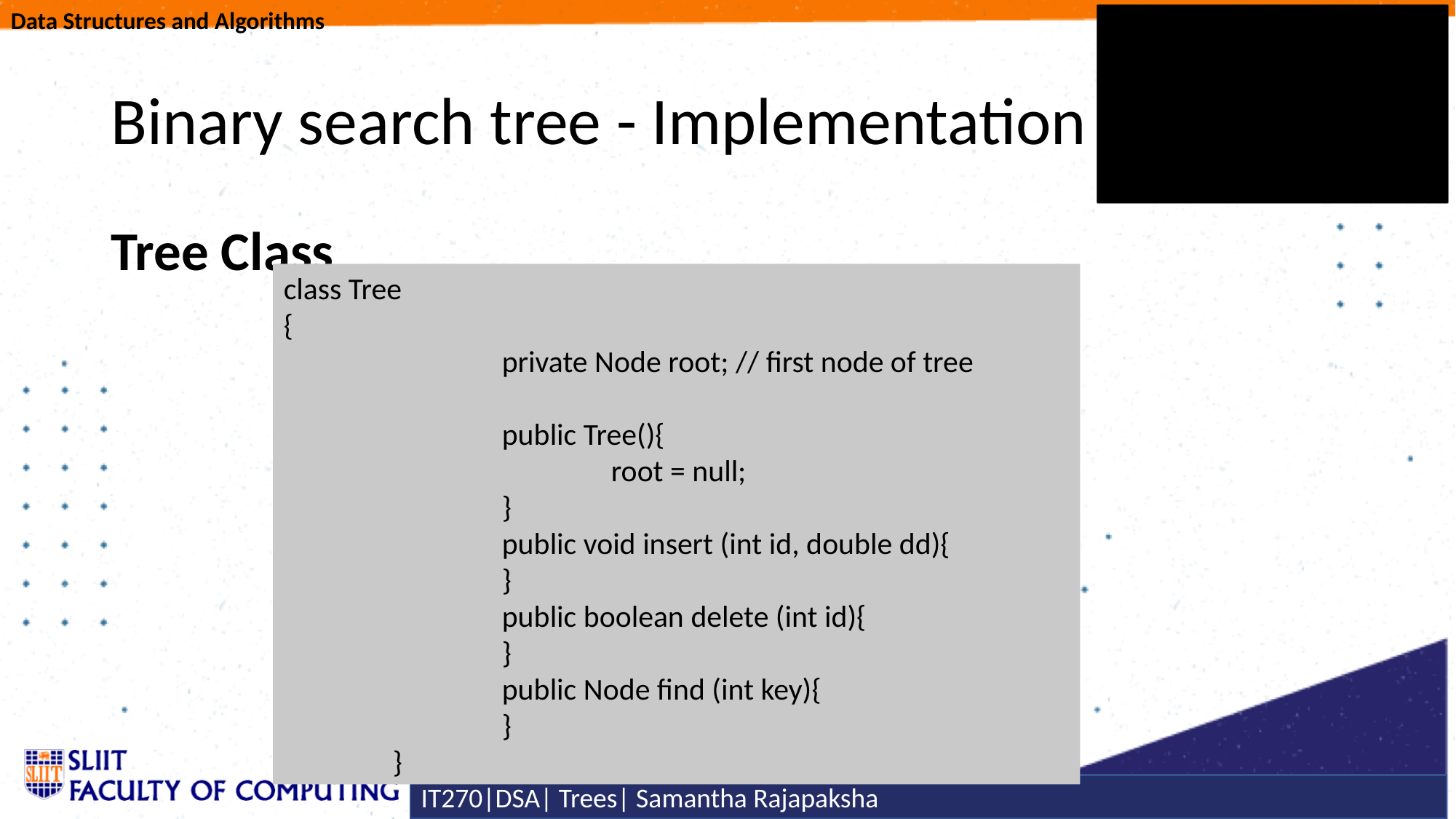

# Binary search tree - Implementation
Tree Class
class Tree
{
		private Node root; // first node of tree

		public Tree(){
			root = null;
		}
		public void insert (int id, double dd){
		}
		public boolean delete (int id){
		}
		public Node find (int key){
		}
	}